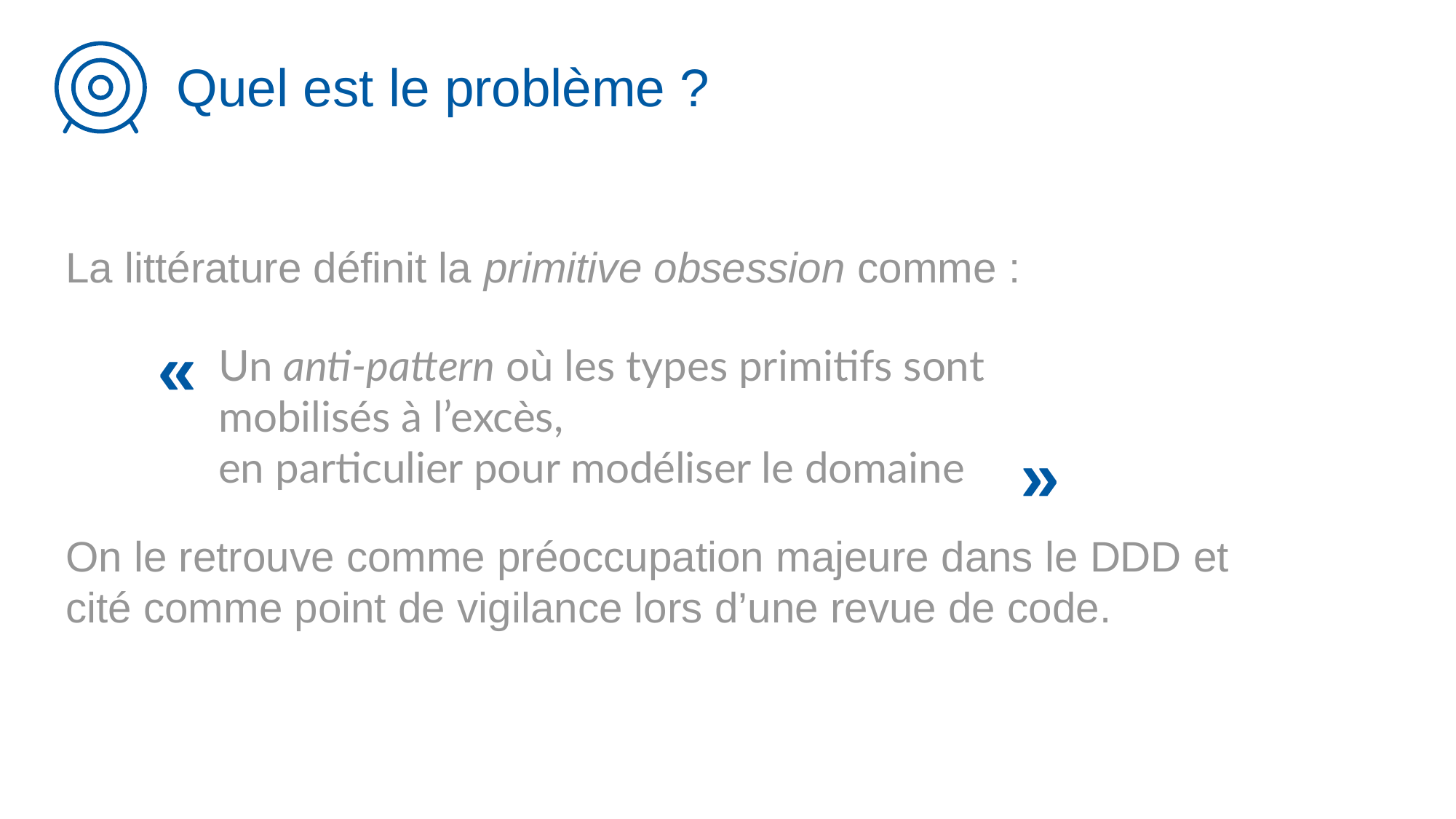

# Quel est le problème ?
La littérature définit la primitive obsession comme :
«
Un anti-pattern où les types primitifs sont mobilisés à l’excès,
en particulier pour modéliser le domaine
»
On le retrouve comme préoccupation majeure dans le DDD et cité comme point de vigilance lors d’une revue de code.